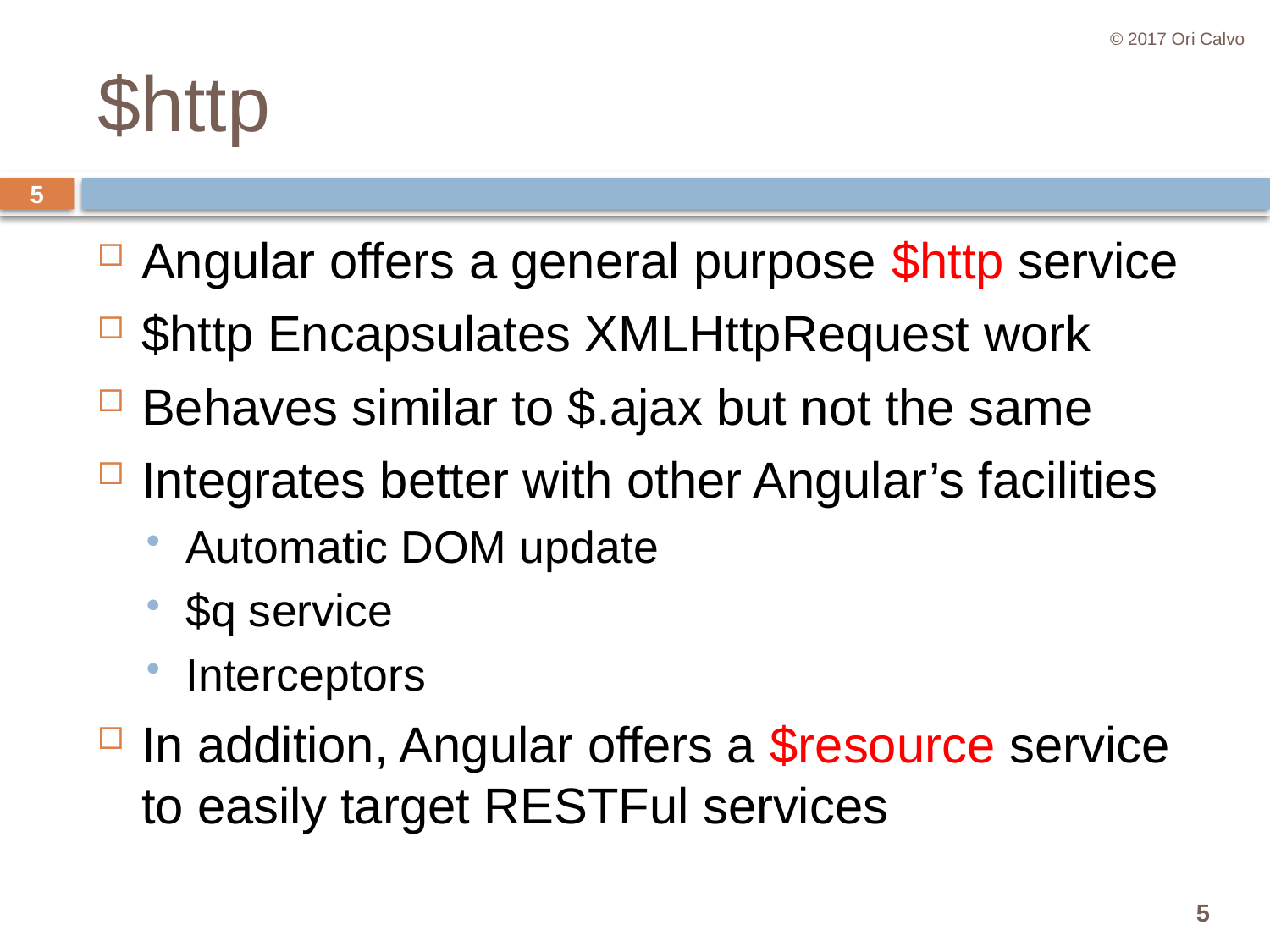

© 2017 Ori Calvo
# $http
5
Angular offers a general purpose $http service
$http Encapsulates XMLHttpRequest work
Behaves similar to $.ajax but not the same
Integrates better with other Angular’s facilities
Automatic DOM update
$q service
Interceptors
In addition, Angular offers a $resource service to easily target RESTFul services